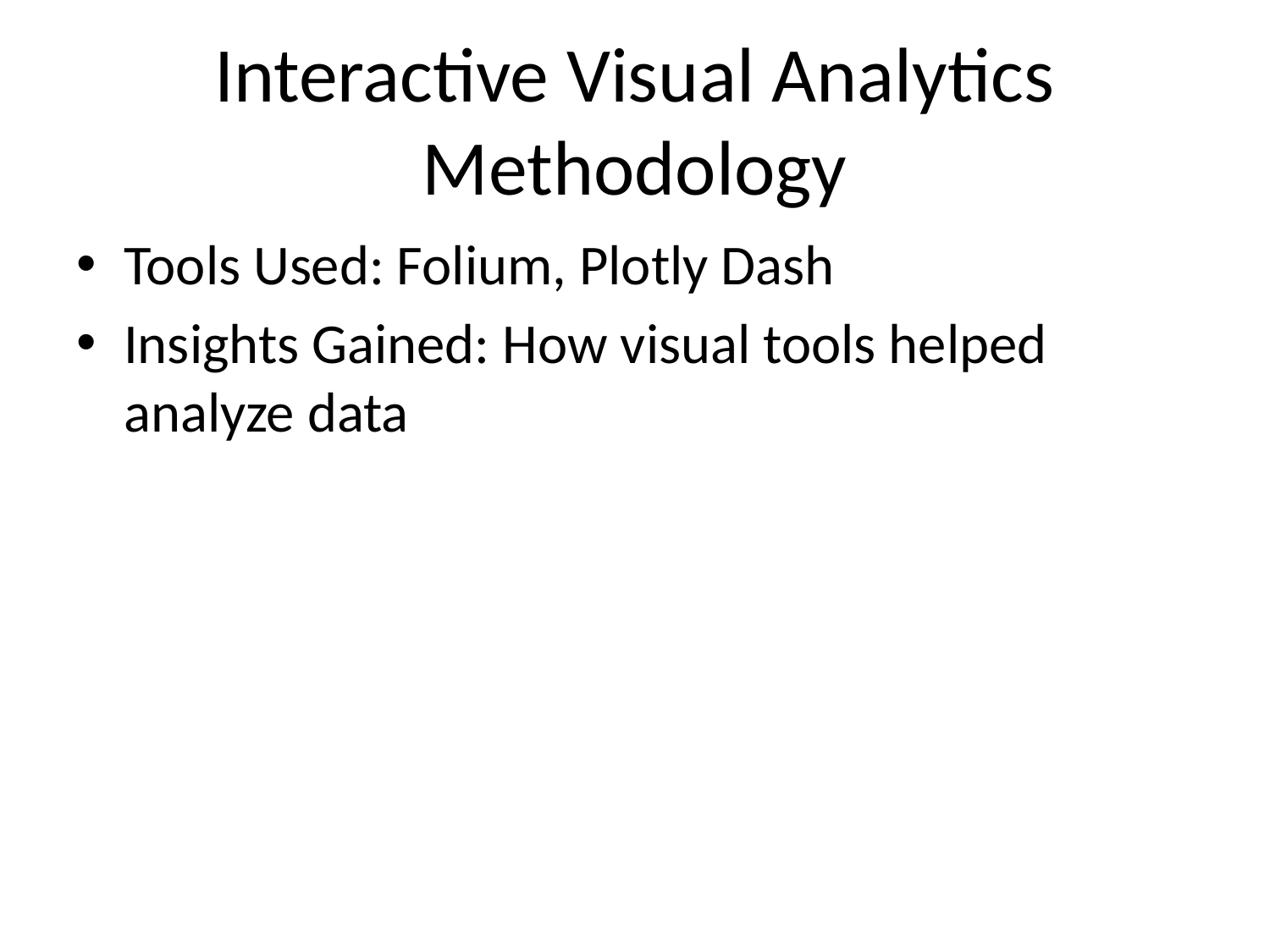

# Interactive Visual Analytics Methodology
Tools Used: Folium, Plotly Dash
Insights Gained: How visual tools helped analyze data